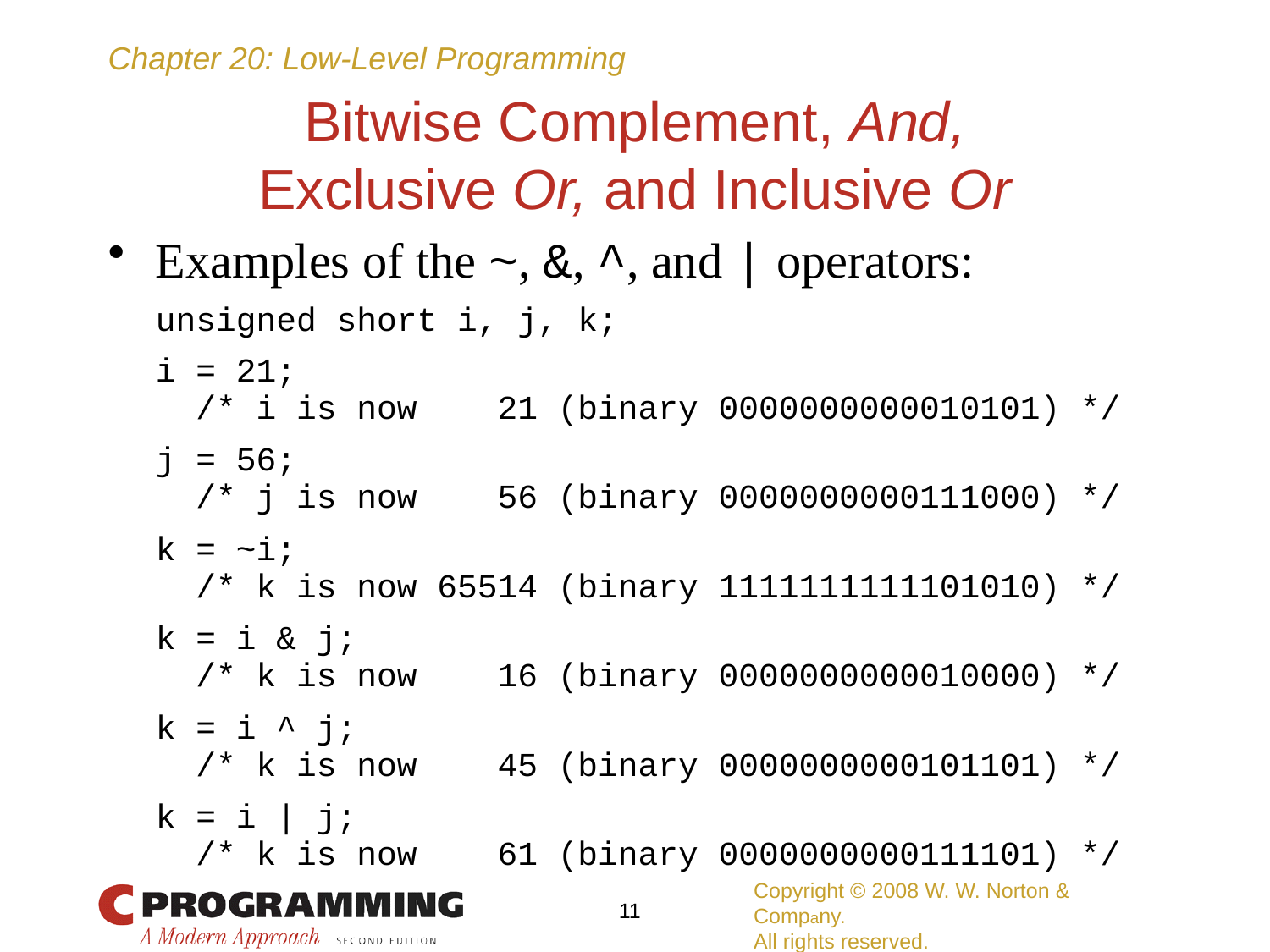

# Bitwise Complement, And, Exclusive Or, and Inclusive Or
Examples of the ~, &, ^, and | operators:
	unsigned short i, j, k;

	i = 21;
	  /* i is now    21 (binary 0000000000010101) */

	j = 56;
	  /* j is now    56 (binary 0000000000111000) */

	k = ~i;
	  /* k is now 65514 (binary 1111111111101010) */

	k = i & j;
	  /* k is now    16 (binary 0000000000010000) */

	k = i ^ j;
	  /* k is now    45 (binary 0000000000101101) */

	k = i | j;
	  /* k is now    61 (binary 0000000000111101) */
Copyright © 2008 W. W. Norton & Company.
All rights reserved.
11